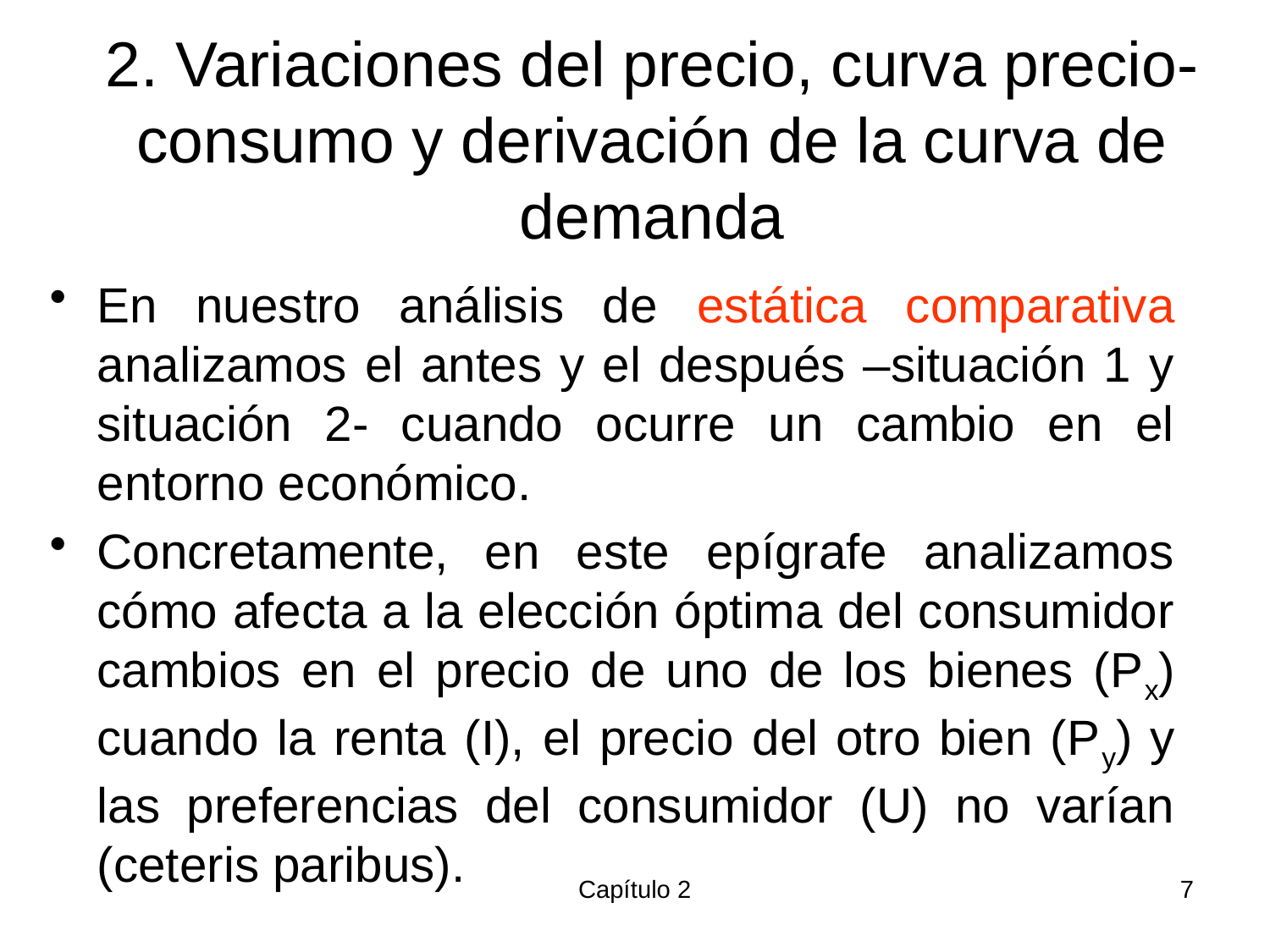

# 2. Variaciones del precio, curva precio-consumo y derivación de la curva de demanda
En nuestro análisis de estática comparativa analizamos el antes y el después –situación 1 y situación 2- cuando ocurre un cambio en el entorno económico.
Concretamente, en este epígrafe analizamos cómo afecta a la elección óptima del consumidor cambios en el precio de uno de los bienes (Px) cuando la renta (I), el precio del otro bien (Py) y las preferencias del consumidor (U) no varían (ceteris paribus).
Capítulo 2
7